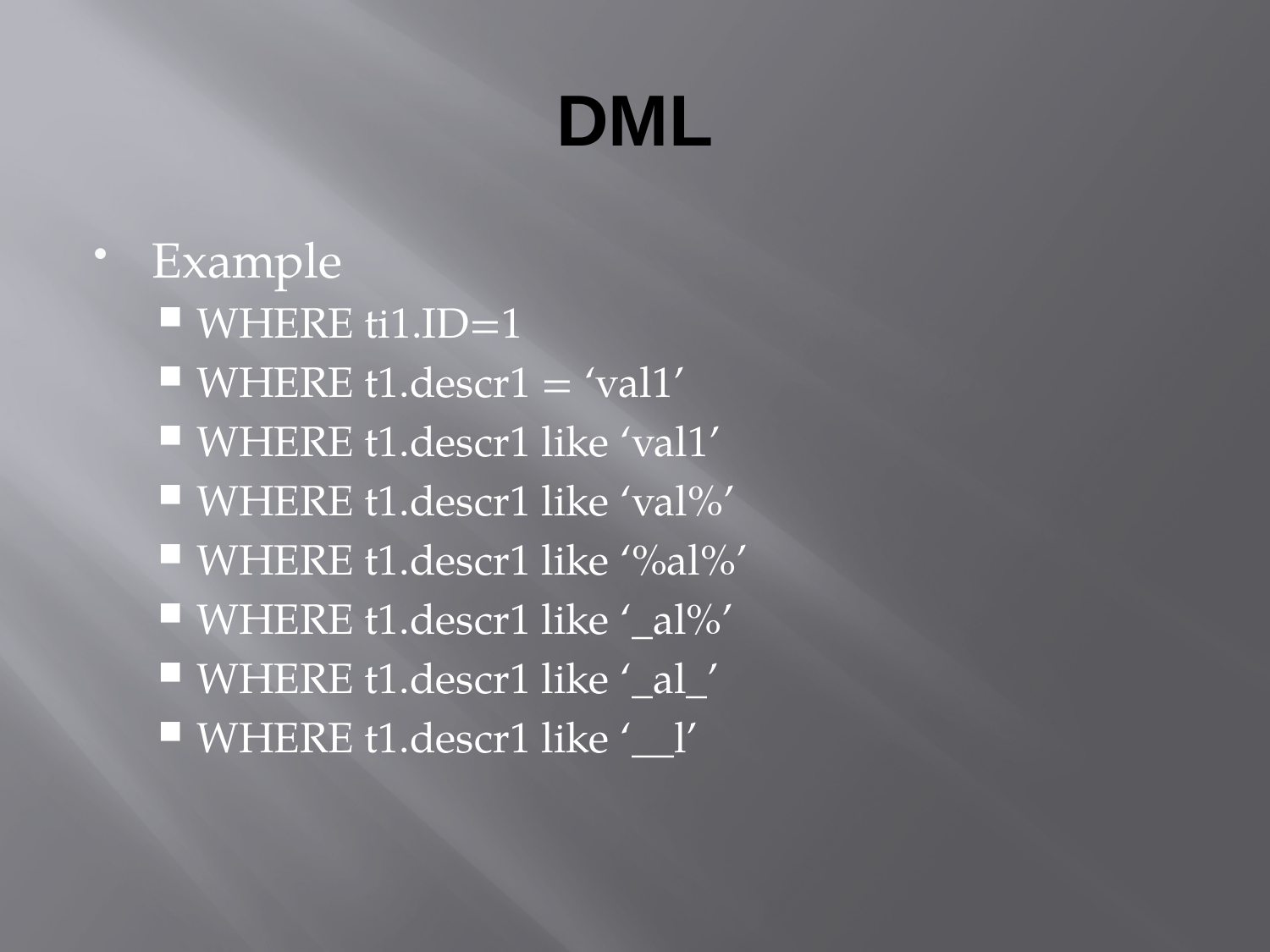

# DML
Example
WHERE ti1.ID=1
WHERE t1.descr1 = ‘val1’
WHERE t1.descr1 like ‘val1’
WHERE t1.descr1 like ‘val%’
WHERE t1.descr1 like ‘%al%’
WHERE t1.descr1 like ‘_al%’
WHERE t1.descr1 like ‘_al_’
WHERE t1.descr1 like ‘__l’